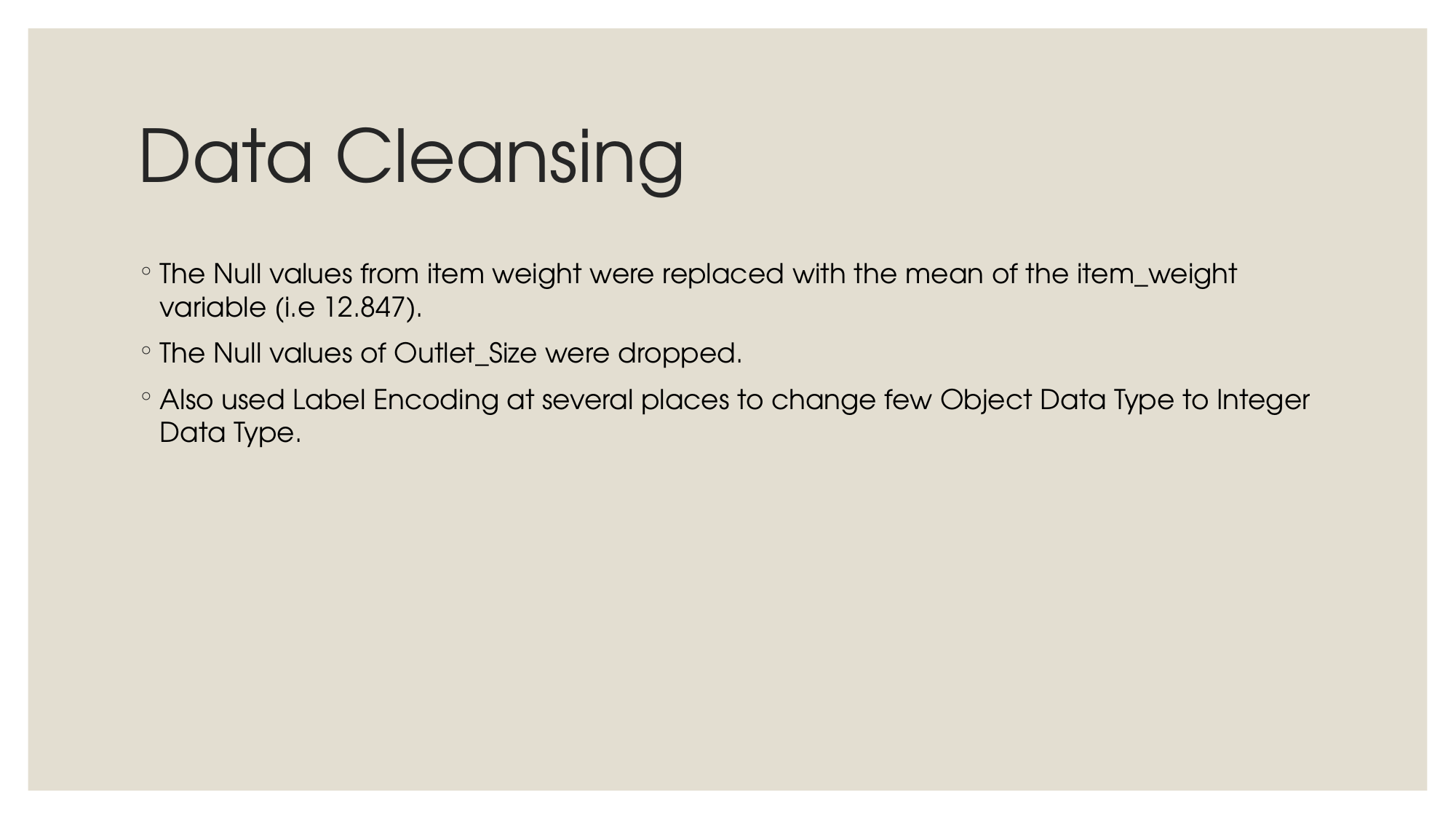

# Data Cleansing
The Null values from item weight were replaced with the mean of the item_weight variable (i.e 12.847).
The Null values of Outlet_Size were dropped.
Also used Label Encoding at several places to change few Object Data Type to Integer Data Type.